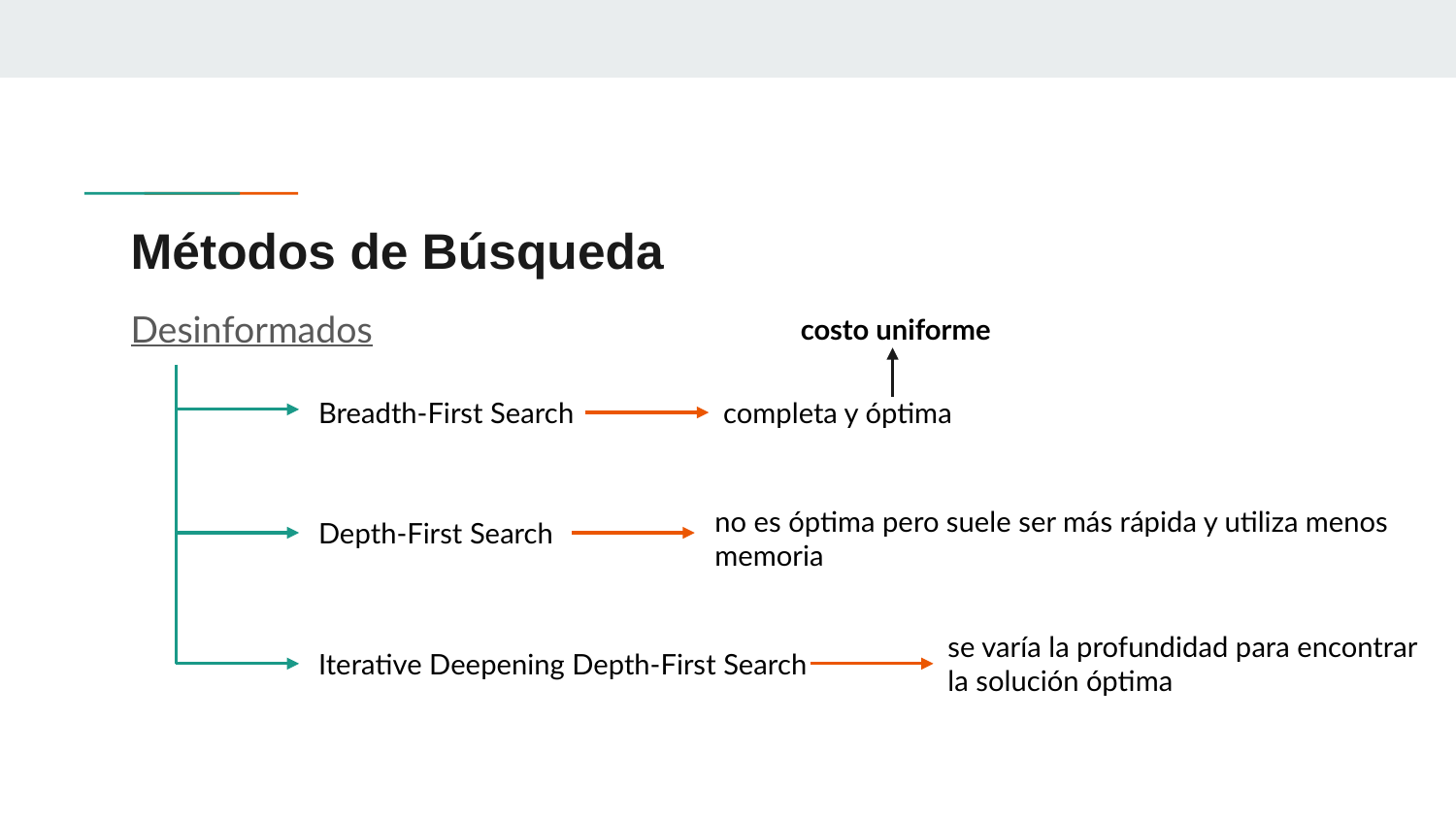

# Métodos de Búsqueda
Desinformados
costo uniforme
Breadth-First Search
completa y óptima
no es óptima pero suele ser más rápida y utiliza menos memoria
Depth-First Search
se varía la profundidad para encontrar la solución óptima
Iterative Deepening Depth-First Search